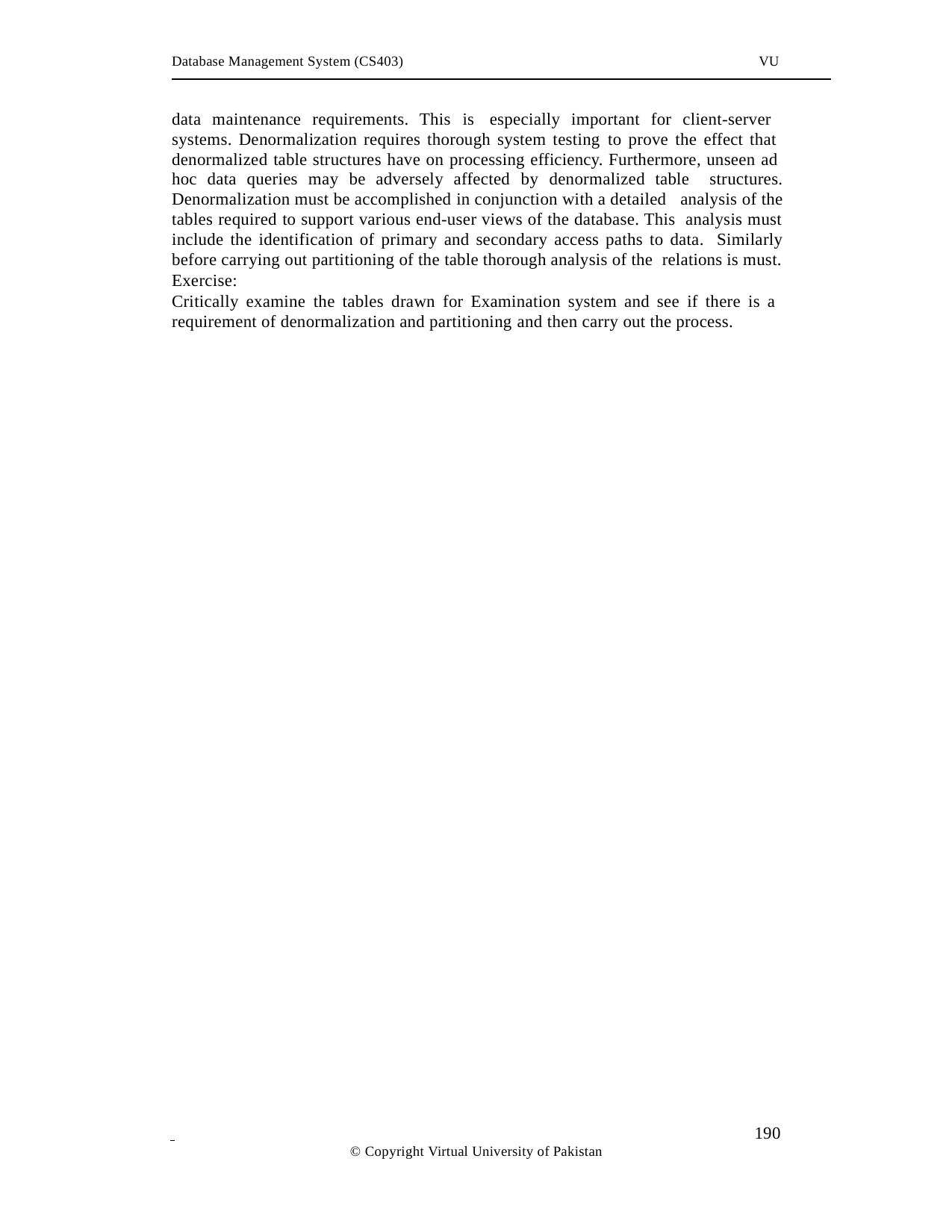

Database Management System (CS403)
VU

data maintenance requirements. This is especially important for client-server  systems. Denormalization requires thorough system testing to prove the effect that  denormalized table structures have on processing efficiency. Furthermore, unseen ad  hoc data queries may be adversely affected by denormalized table  structures. Denormalization must be accomplished in conjunction with a detailed  analysis of the tables required to support various end-user views of the database. This  analysis must include the identification of primary and secondary access paths to data.  Similarly before carrying out partitioning of the table thorough analysis of the  relations is must.
Exercise:
Critically examine the tables drawn for Examination system and see if there is a  requirement of denormalization and partitioning and then carry out the process.
 	190
© Copyright Virtual University of Pakistan